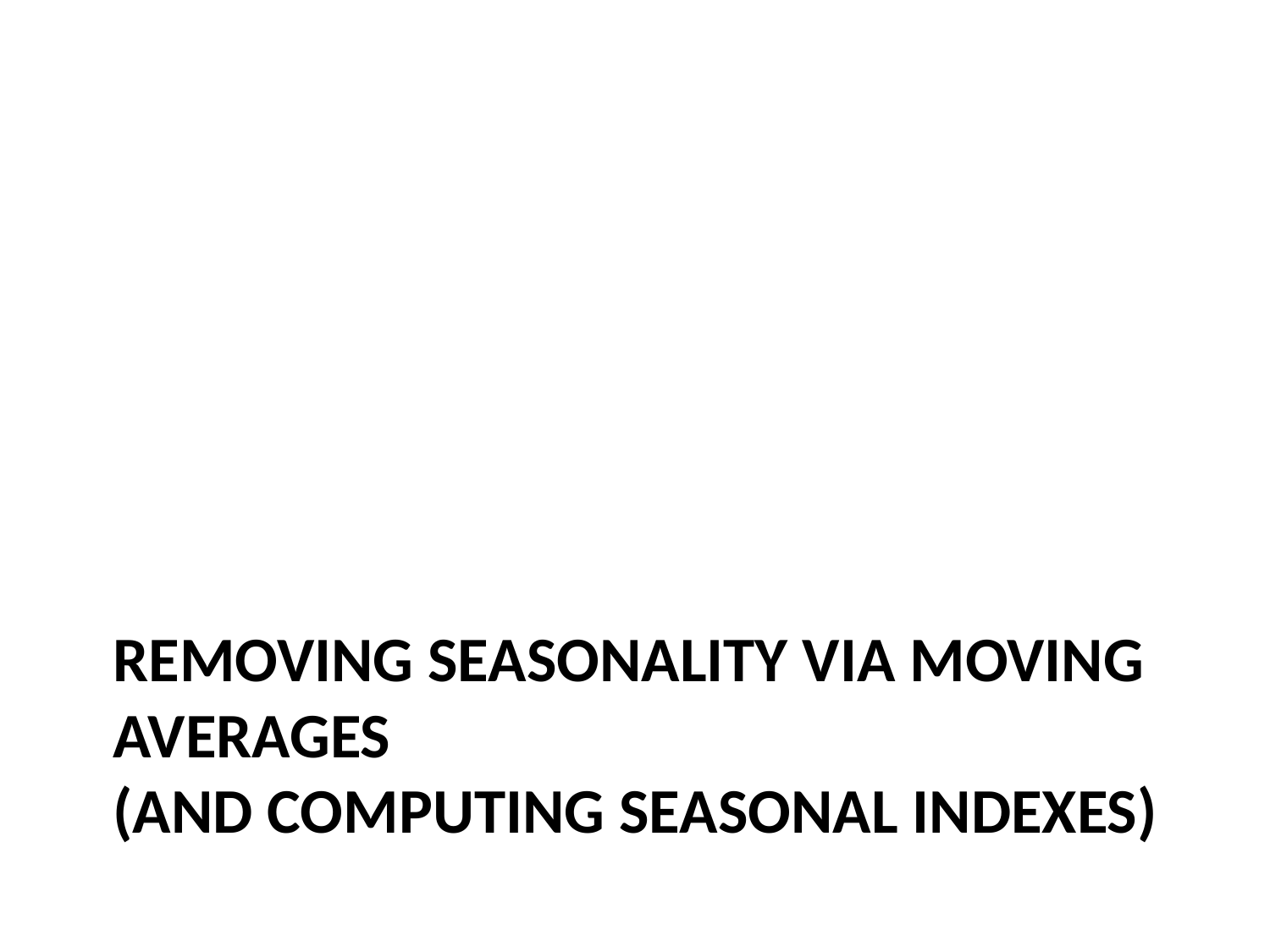

# Removing Seasonality via Moving averages (and computing seasonal indexes)